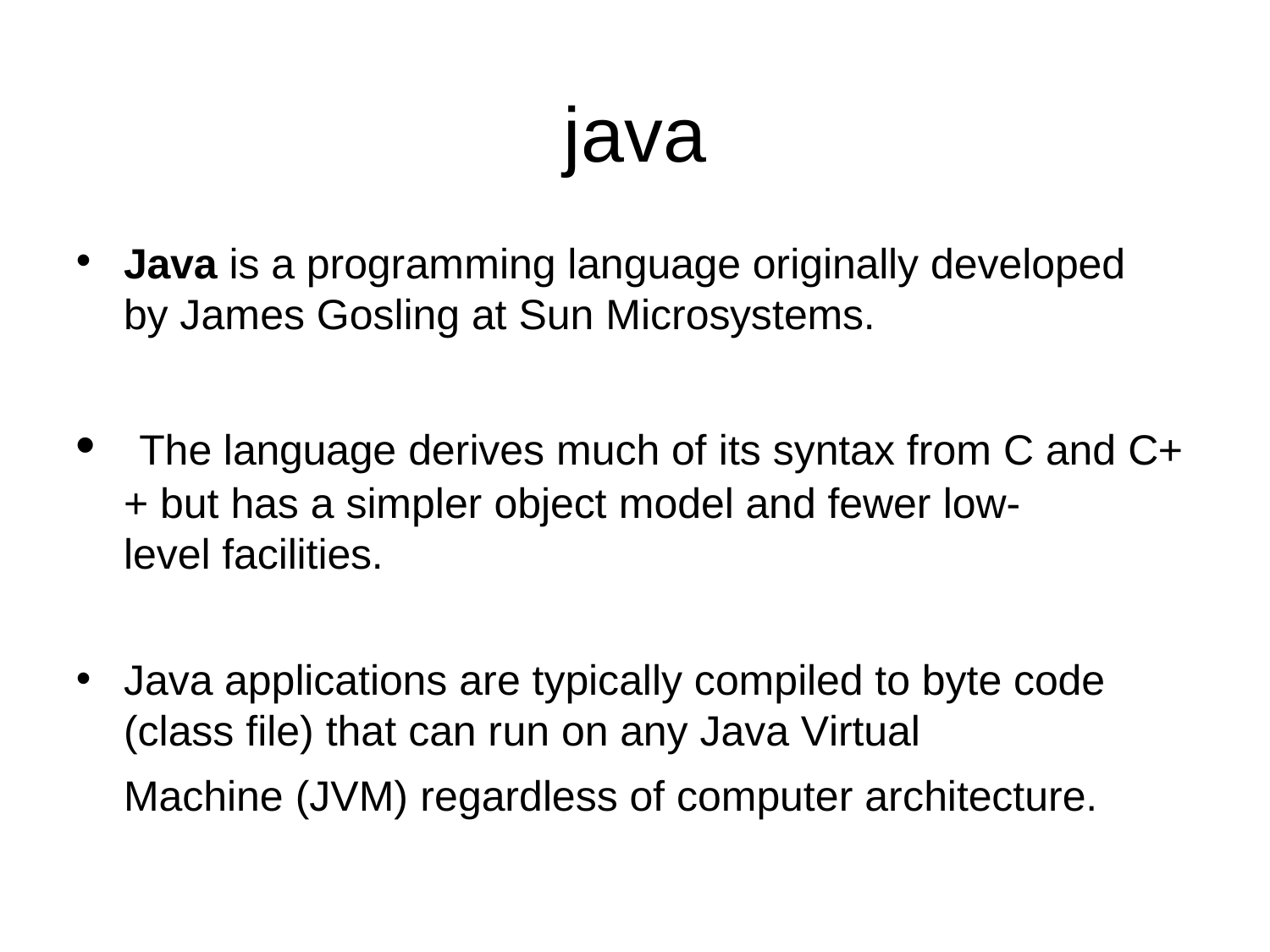

# java
•
Java is a programming language originally developed by James Gosling at Sun Microsystems.
•
The language derives much of its syntax from C and C+
+ but has a simpler object model and fewer low- level facilities.
•
Java applications are typically compiled to byte code (class file) that can run on any Java Virtual
Machine (JVM) regardless of computer architecture.